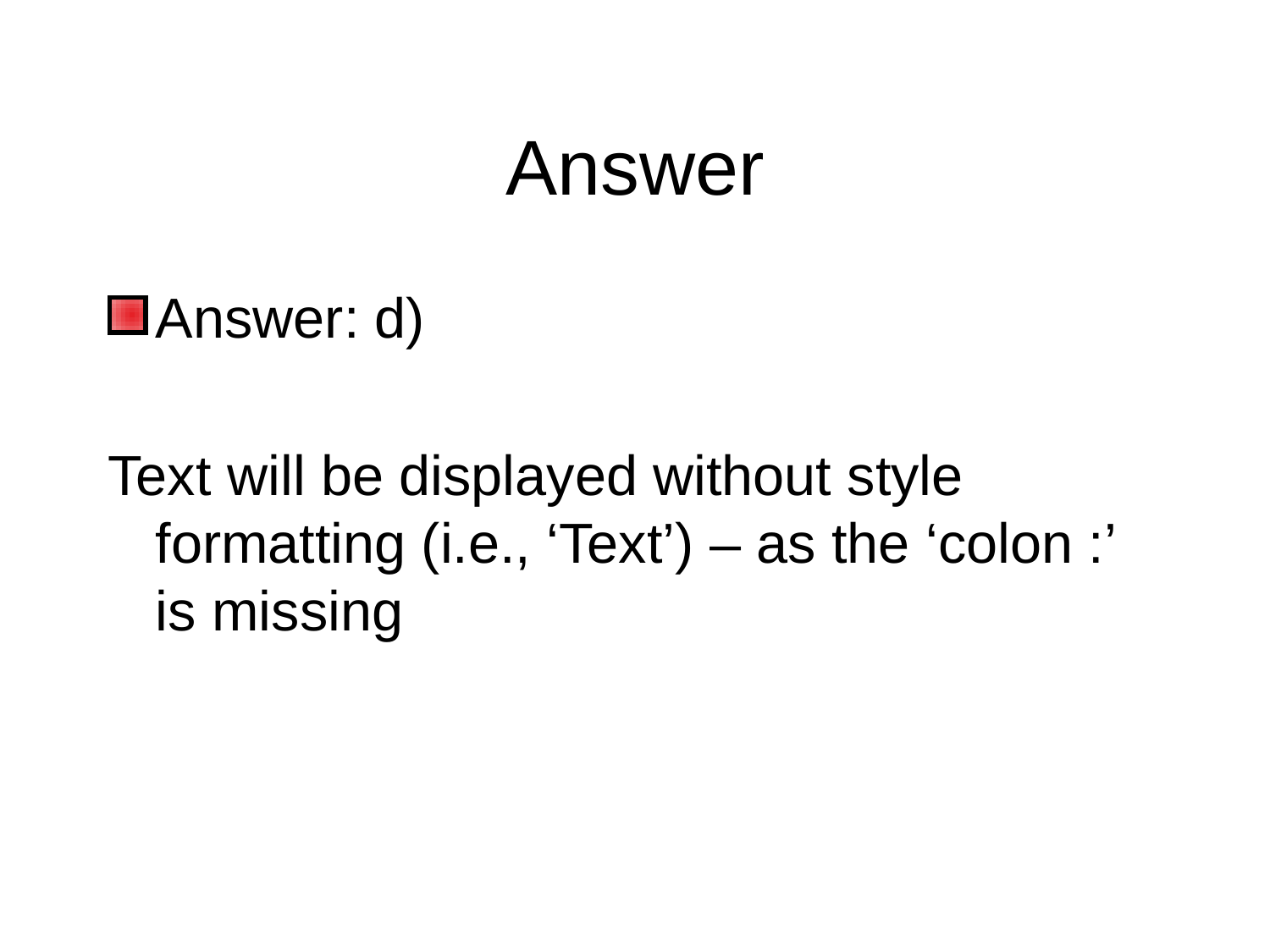

# Answer
Answer: d)

Text will be displayed without style formatting (i.e., ‘Text’) – as the ‘colon :’ is missing